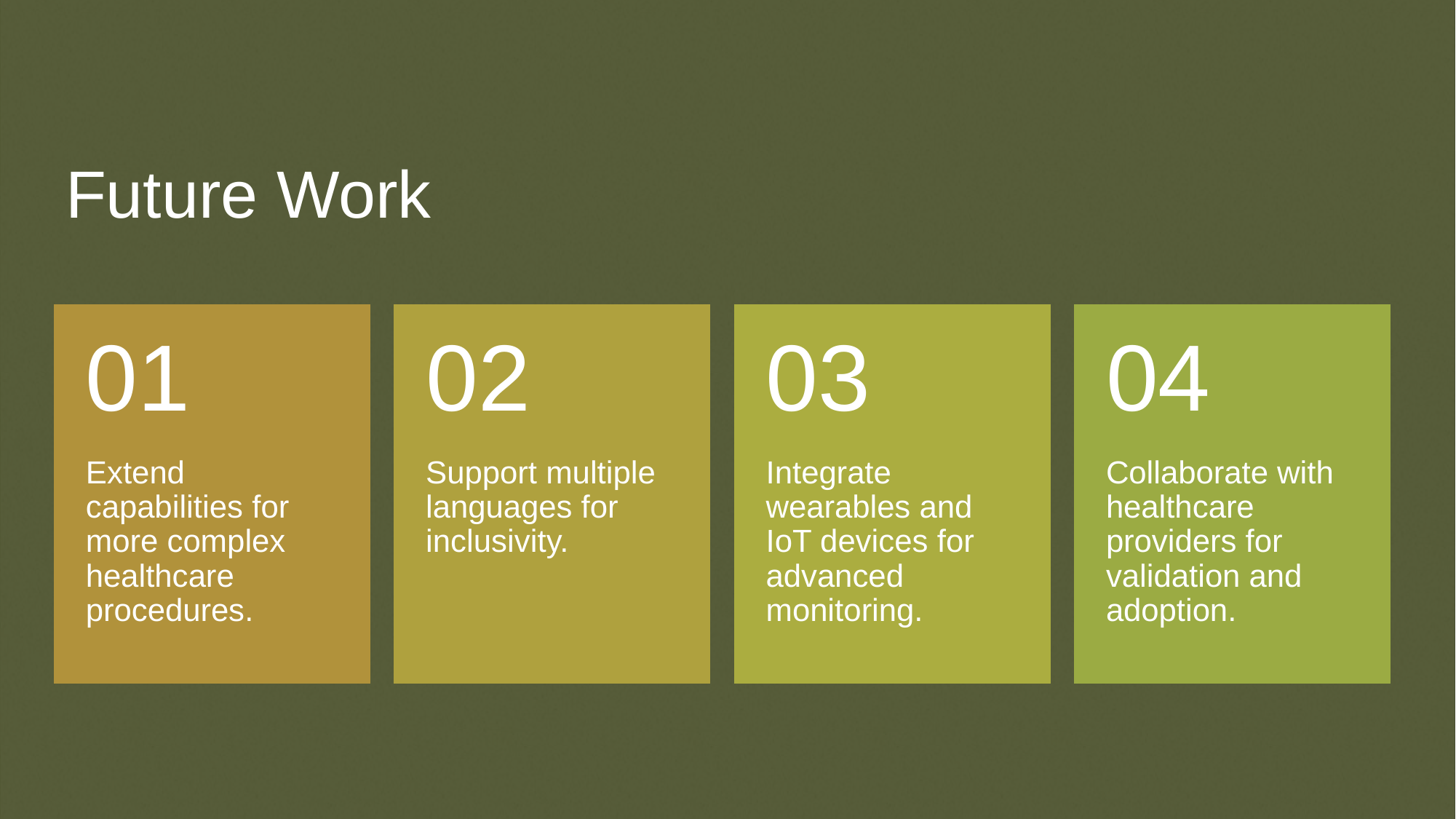

# Future Work
Extend capabilities for more complex healthcare procedures.
01
Support multiple languages for inclusivity.
02
Integrate wearables and IoT devices for advanced monitoring.
03
Collaborate with healthcare providers for validation and adoption.
04